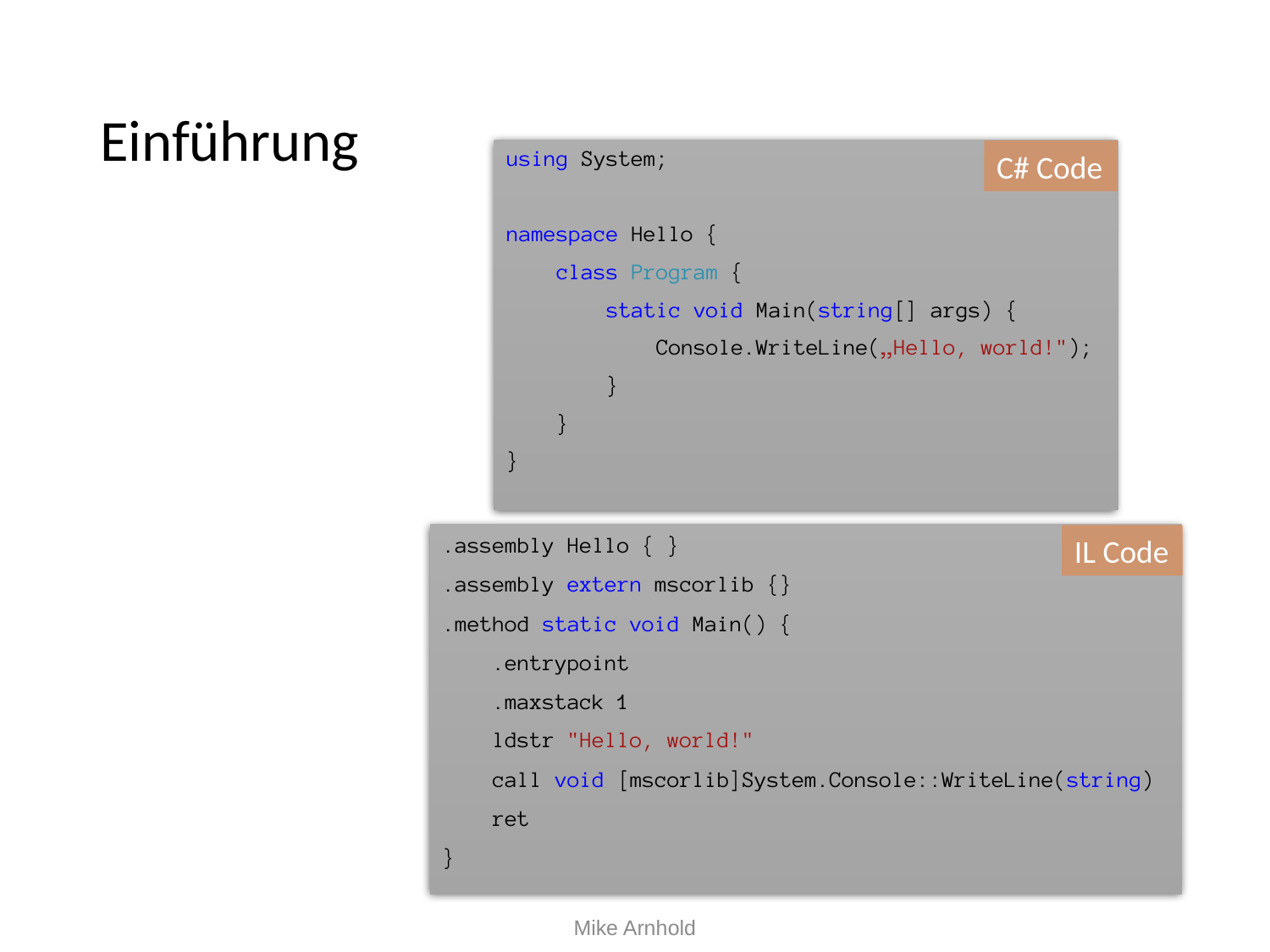

# Einführung
using System;

namespace Hello {
    class Program {
        static void Main(string[] args) {
            Console.WriteLine(„Hello, world!");
        }
    }
}
C# Code
.assembly Hello { }
.assembly extern mscorlib {}
.method static void Main() {
    .entrypoint
    .maxstack 1
    ldstr "Hello, world!"
    call void [mscorlib]System.Console::WriteLine(string)
    ret
}
IL Code
Mike Arnhold